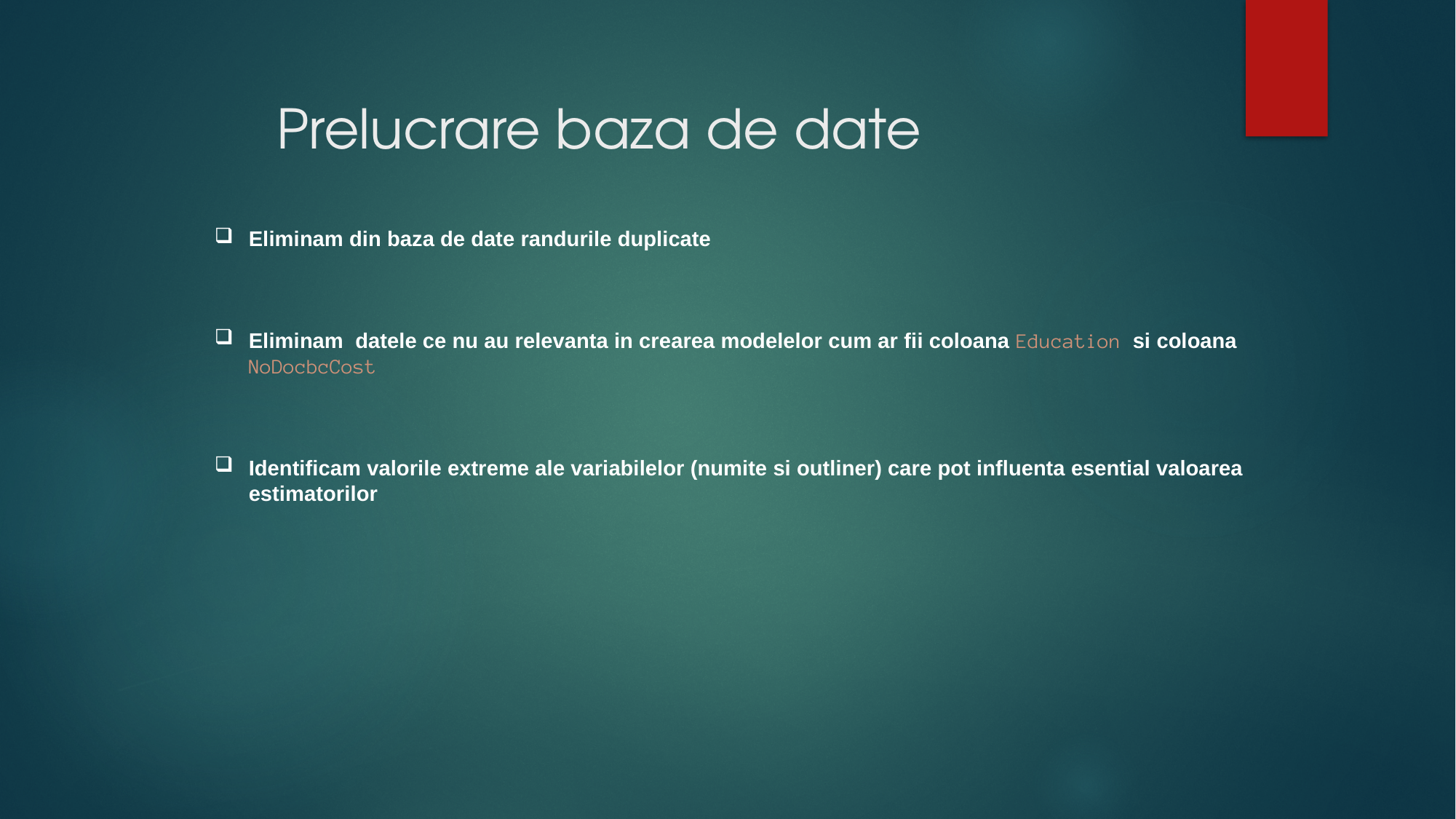

# Prelucrare baza de date
Eliminam din baza de date randurile duplicate

Eliminam  datele ce nu au relevanta in crearea modelelor cum ar fii coloana Education si coloana  NoDocbcCost

Identificam valorile extreme ale variabilelor (numite si outliner) care pot influenta esential valoarea estimatorilor